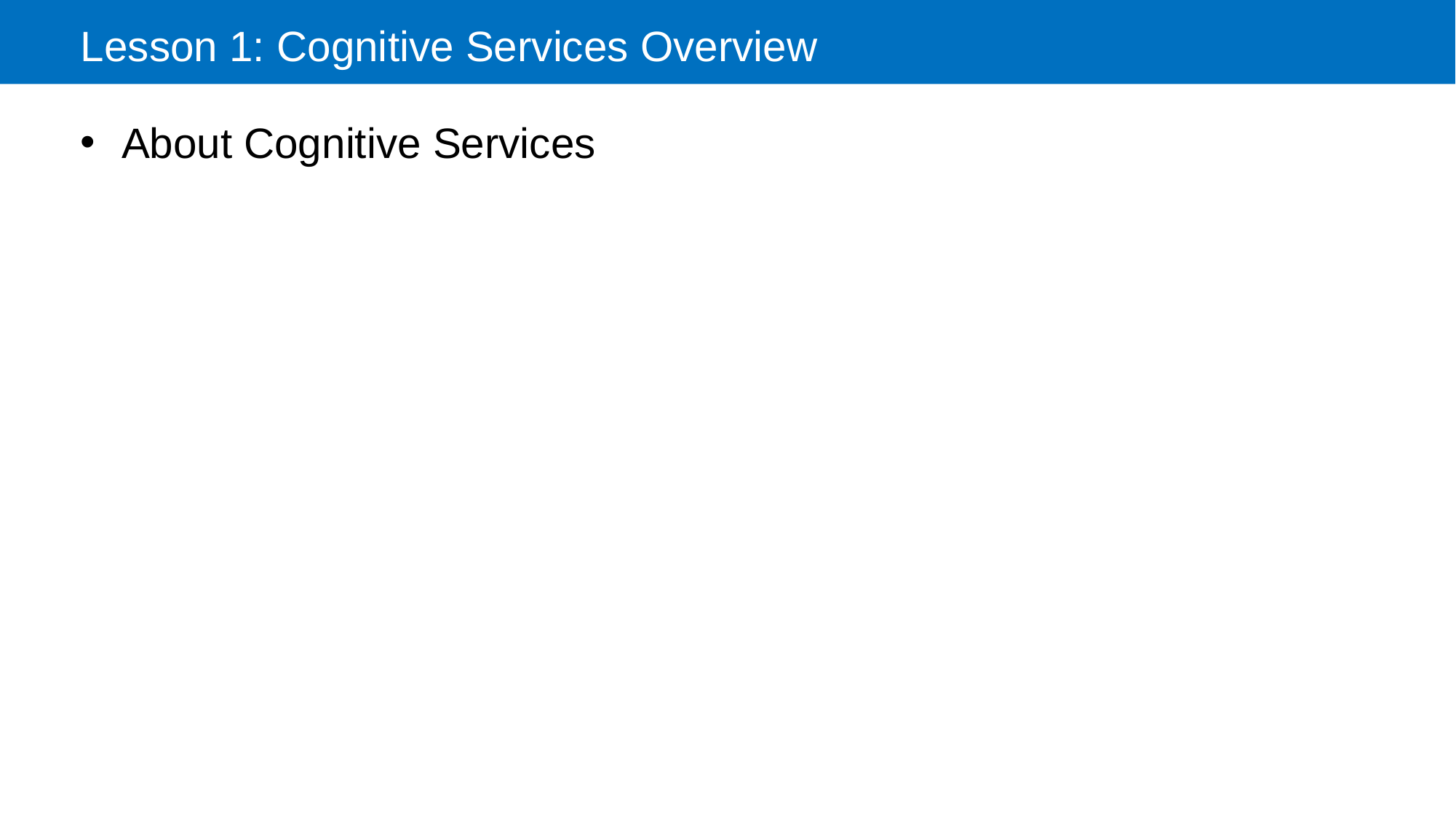

Lesson 1: Cognitive Services Overview
About Cognitive Services